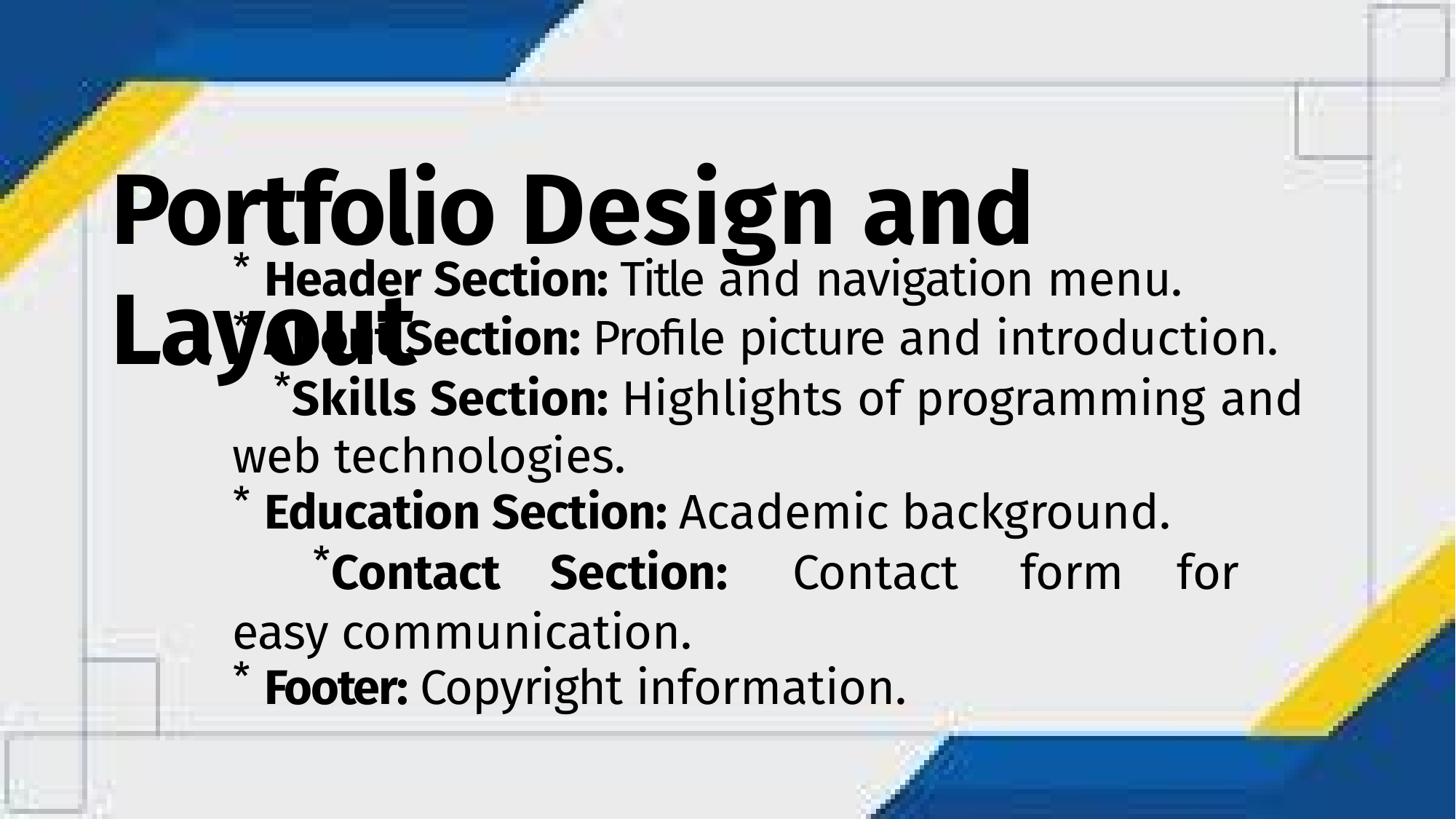

# Portfolio Design and Layout
Header Section: Title and navigation menu.
About Section: Profile picture and introduction.
Skills Section: Highlights of programming and web technologies.
Education Section: Academic background.
Contact	Section:	Contact	form	for	easy communication.
Footer: Copyright information.